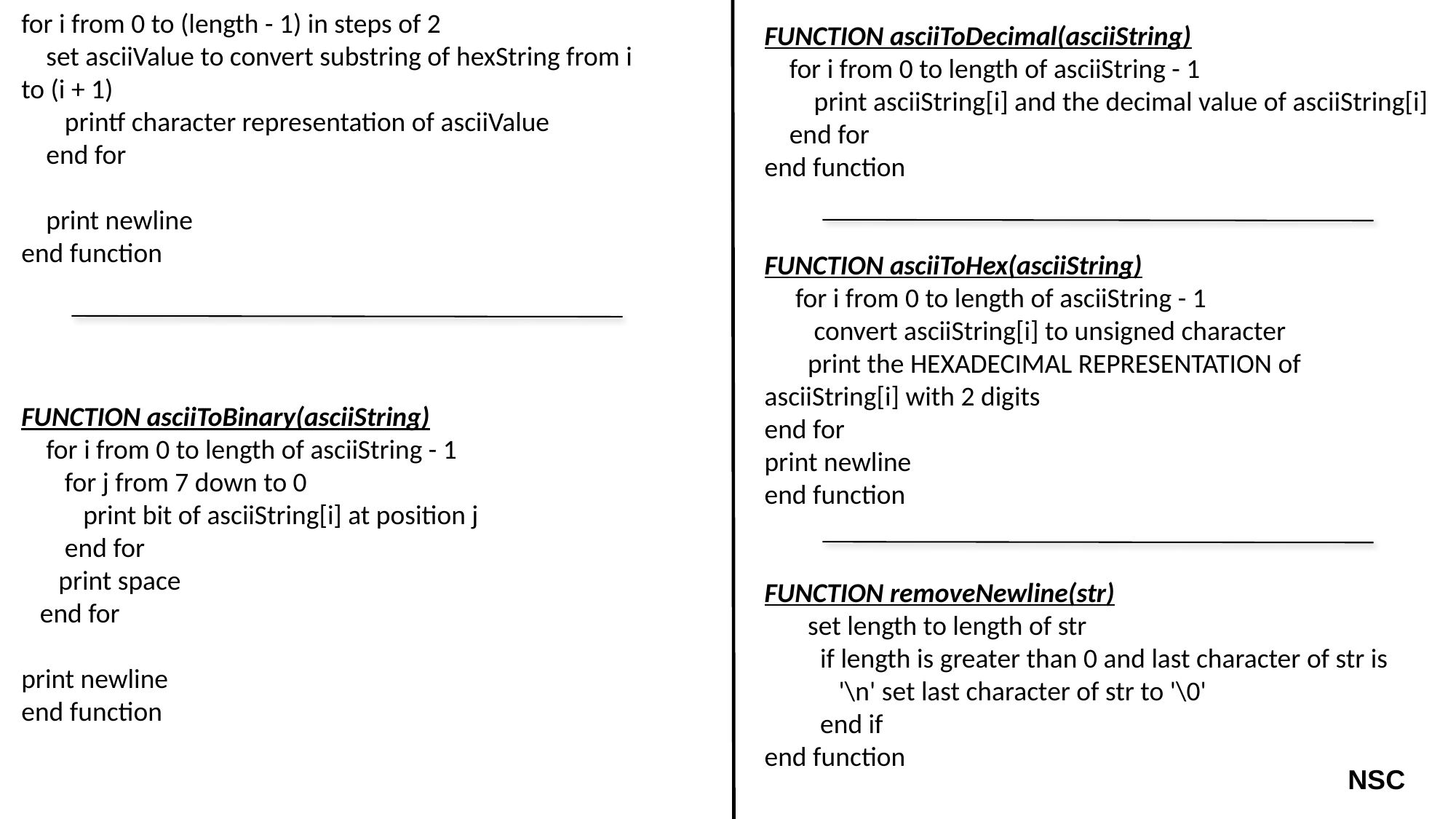

for i from 0 to (length - 1) in steps of 2
    set asciiValue to convert substring of hexString from i to (i + 1)
       printf character representation of asciiValue
    end for

    print newline
end function

FUNCTION asciiToBinary(asciiString)
    for i from 0 to length of asciiString - 1
       for j from 7 down to 0
          print bit of asciiString[i] at position j
       end for
      print space
   end for

print newline
end function

FUNCTION asciiToDecimal(asciiString)
    for i from 0 to length of asciiString - 1
        print asciiString[i] and the decimal value of asciiString[i]
    end for
end function

FUNCTION asciiToHex(asciiString)
     for i from 0 to length of asciiString - 1
        convert asciiString[i] to unsigned character
       print the HEXADECIMAL REPRESENTATION of asciiString[i] with 2 digits
end for
print newline
end function

FUNCTION removeNewline(str)
       set length to length of str
         if length is greater than 0 and last character of str is
            '\n' set last character of str to '\0'
         end if
end function
NSC